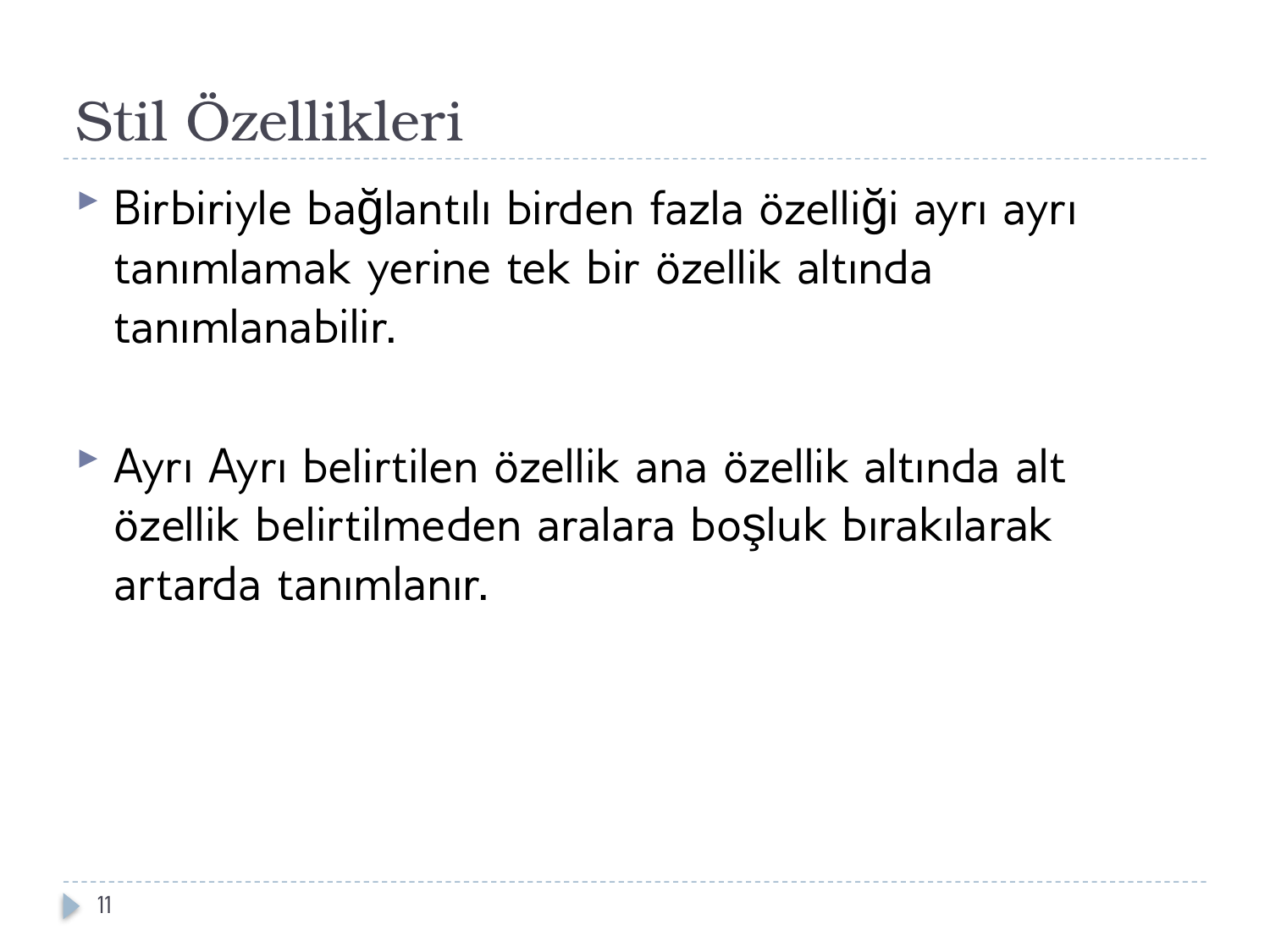

# Stil Özellikleri
Birbiriyle bağlantılı birden fazla özelliği ayrı ayrı tanımlamak yerine tek bir özellik altında tanımlanabilir.

Ayrı Ayrı belirtilen özellik ana özellik altında alt özellik belirtilmeden aralara boşluk bırakılarak artarda tanımlanır.
11